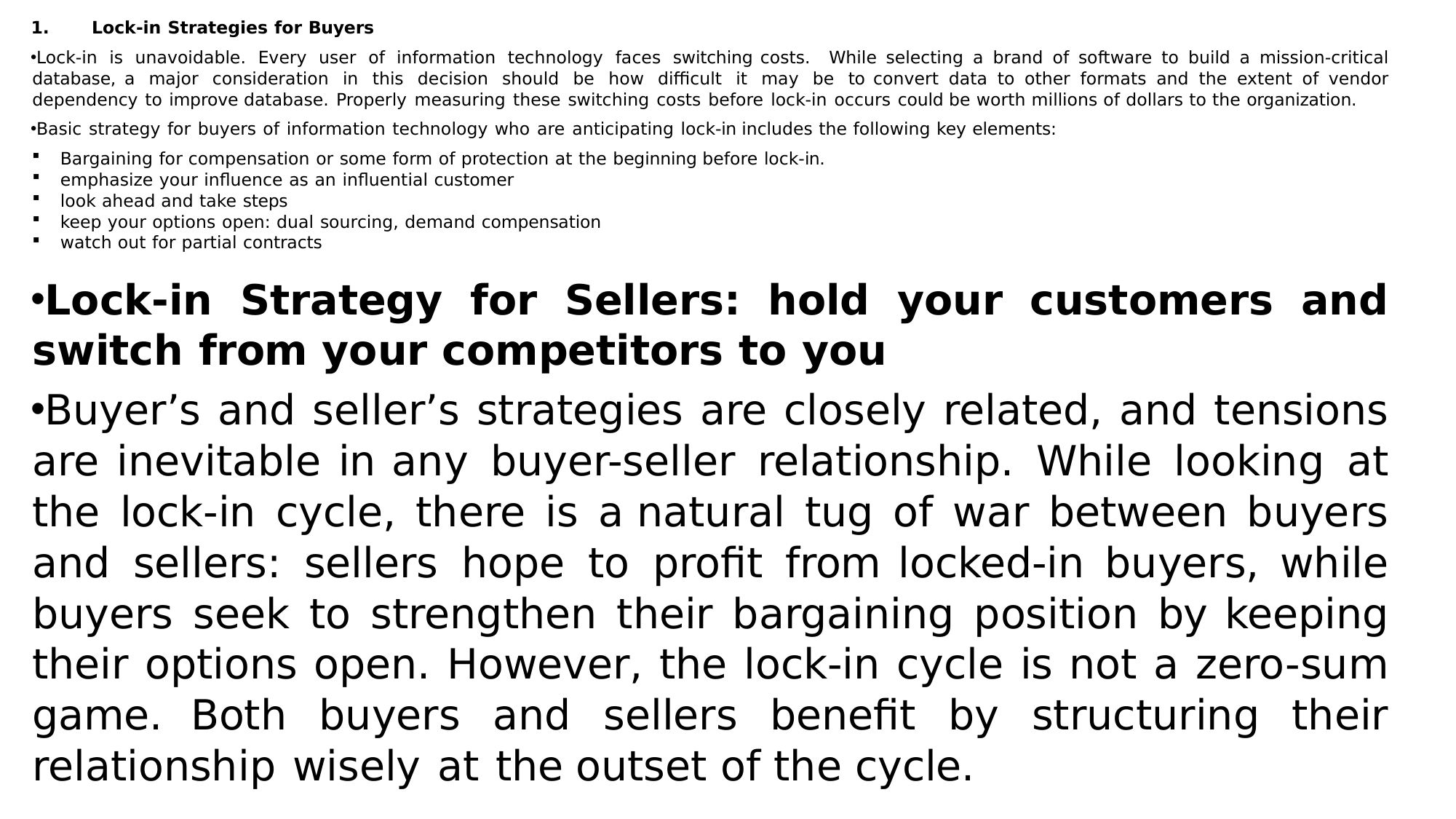

Lock-in Strategies for Buyers
Lock-in is unavoidable. Every user of information technology faces switching costs.  While selecting a brand of software to build a mission-critical database, a major consideration in this decision should be how difficult it may be to convert data to other formats and the extent of vendor dependency to improve database. Properly measuring these switching costs before lock-in occurs could be worth millions of dollars to the organization.
Basic strategy for buyers of information technology who are anticipating lock-in includes the following key elements:
Bargaining for compensation or some form of protection at the beginning before lock-in.
emphasize your influence as an influential customer
look ahead and take steps
keep your options open: dual sourcing, demand compensation
watch out for partial contracts
Lock-in Strategy for Sellers: hold your customers and switch from your competitors to you
Buyer’s and seller’s strategies are closely related, and tensions are inevitable in any buyer-seller relationship. While looking at the lock-in cycle, there is a natural tug of war between buyers and sellers: sellers hope to profit from locked-in buyers, while buyers seek to strengthen their bargaining position by keeping their options open. However, the lock-in cycle is not a zero-sum game. Both buyers and sellers benefit by structuring their relationship wisely at the outset of the cycle.